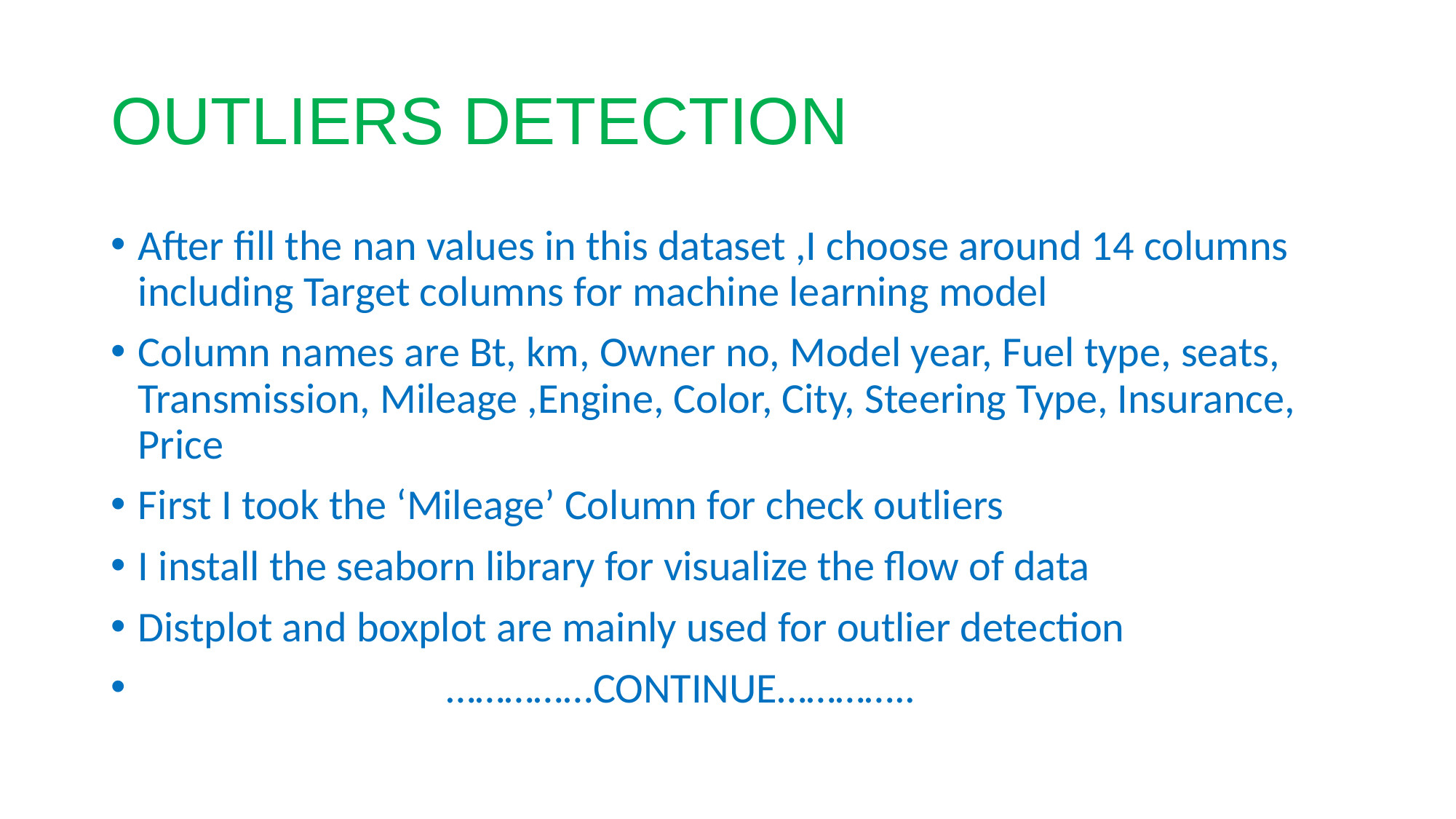

# OUTLIERS DETECTION
After fill the nan values in this dataset ,I choose around 14 columns including Target columns for machine learning model
Column names are Bt, km, Owner no, Model year, Fuel type, seats, Transmission, Mileage ,Engine, Color, City, Steering Type, Insurance, Price
First I took the ‘Mileage’ Column for check outliers
I install the seaborn library for visualize the flow of data
Distplot and boxplot are mainly used for outlier detection
                                ……………CONTINUE…………..